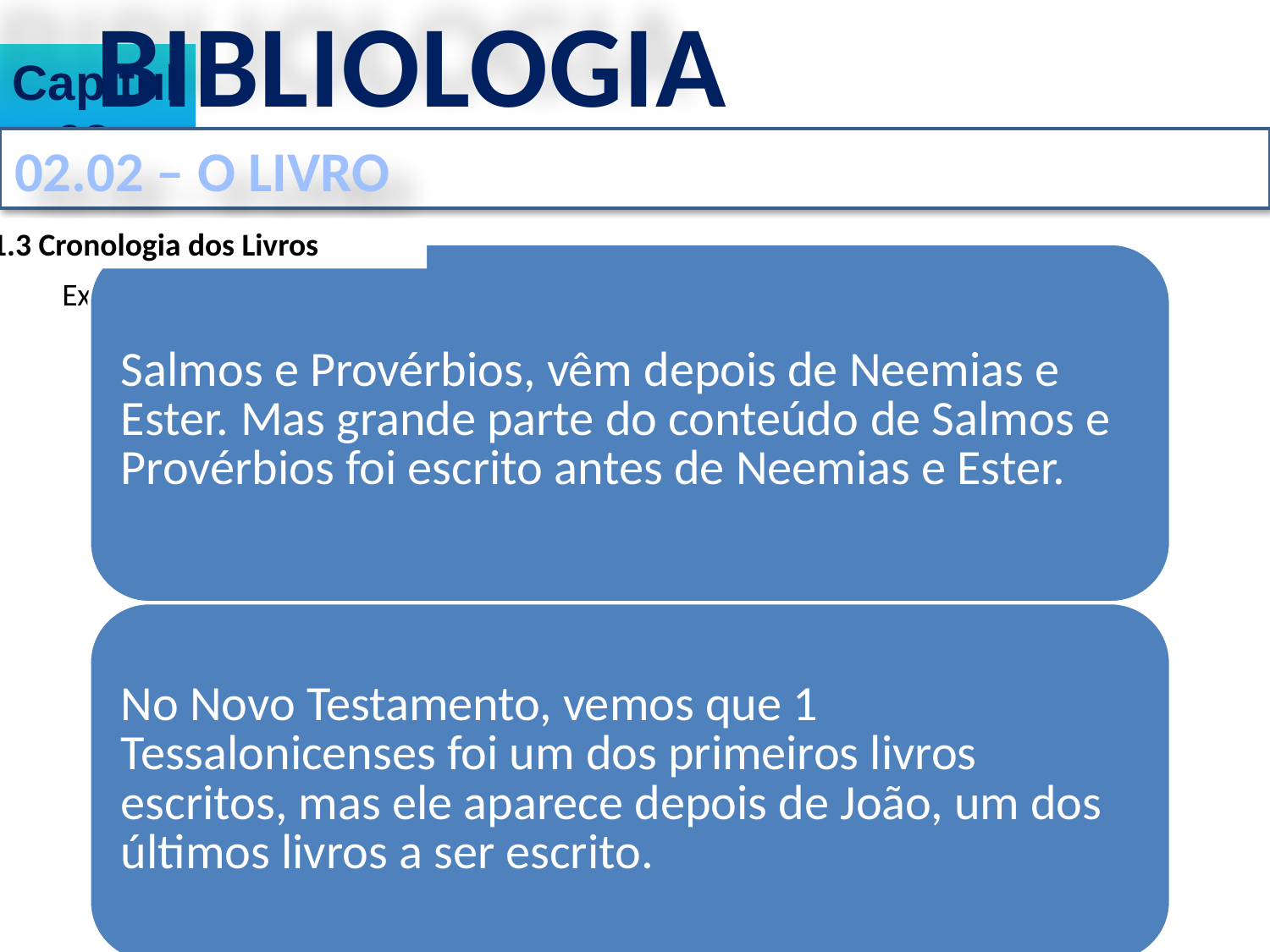

BIBLIOLOGIA
Capítulo 02

02.02 – O LIVRO
1.1.3 Cronologia dos Livros
Salmos e Provérbios, vêm depois de Neemias e Ester. Mas grande parte do conteúdo de Salmos e Provérbios foi escrito antes de Neemias e Ester.
No Novo Testamento, vemos que 1 Tessalonicenses foi um dos primeiros livros escritos, mas ele aparece depois de João, um dos últimos livros a ser escrito.
Exemplo: